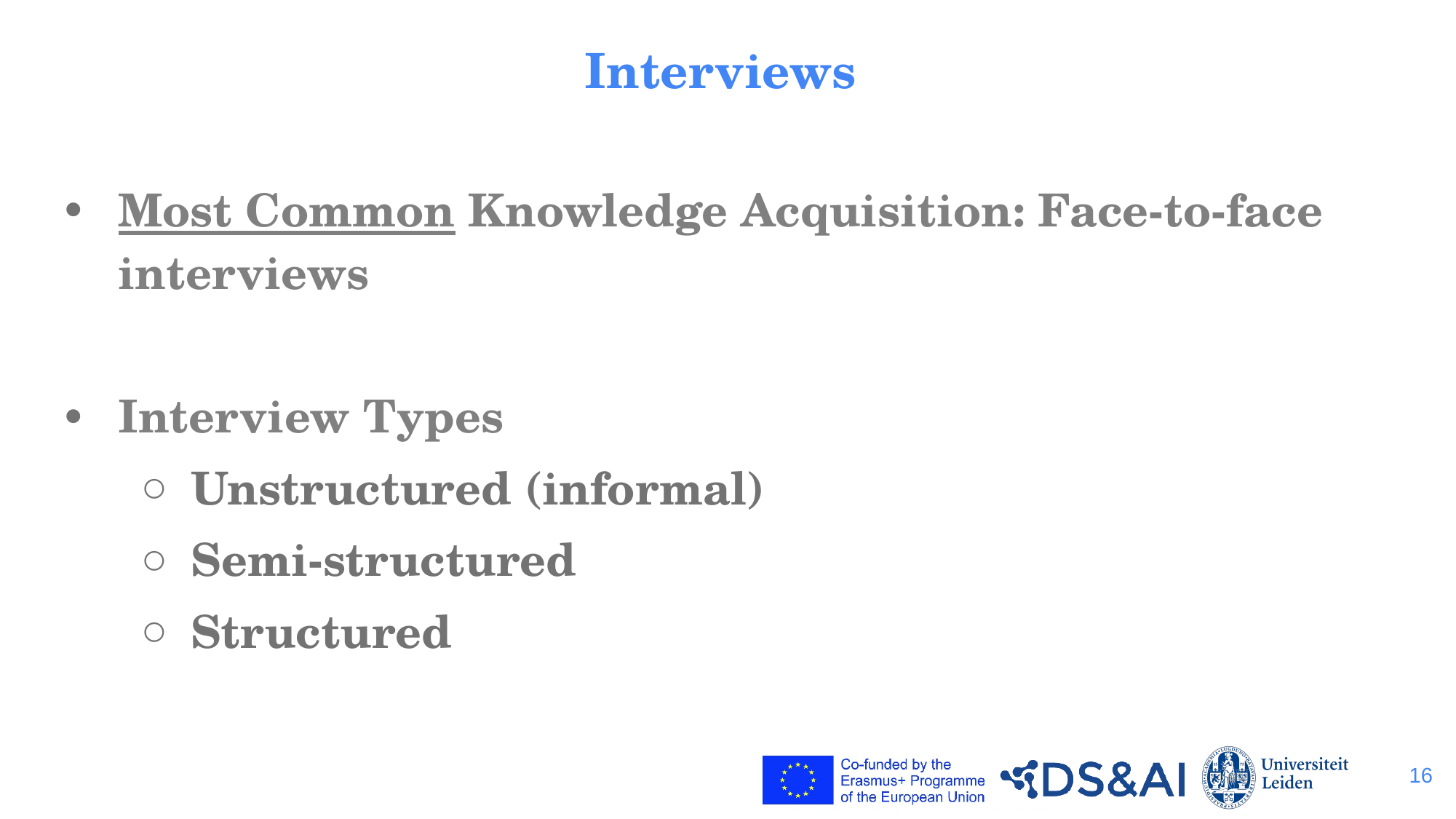

# Interviews
Most Common Knowledge Acquisition: Face-to-face interviews

Interview Types
Unstructured (informal)
Semi-structured
Structured
16